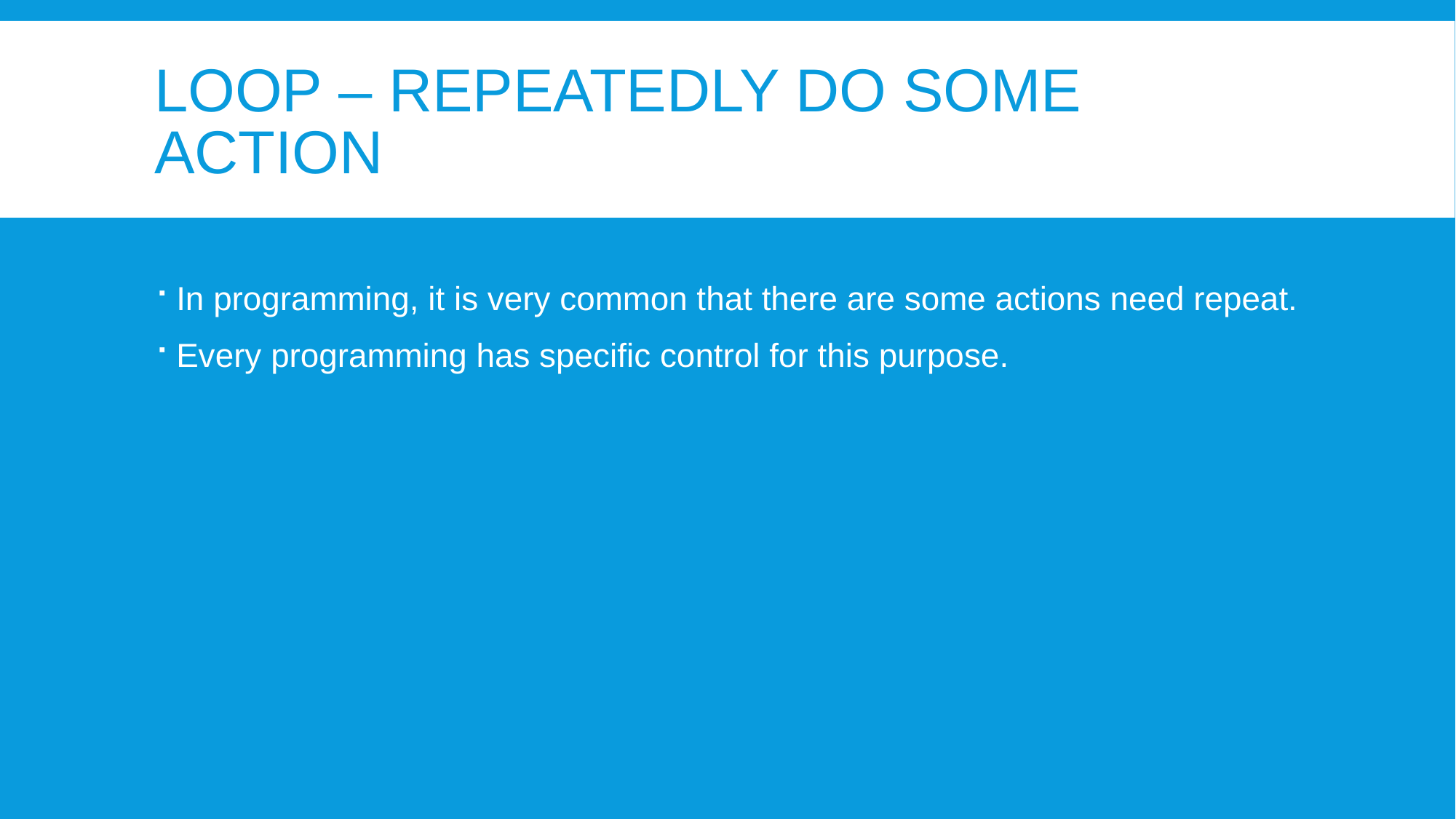

# Loop – repeatedly do some action
In programming, it is very common that there are some actions need repeat.
Every programming has specific control for this purpose.